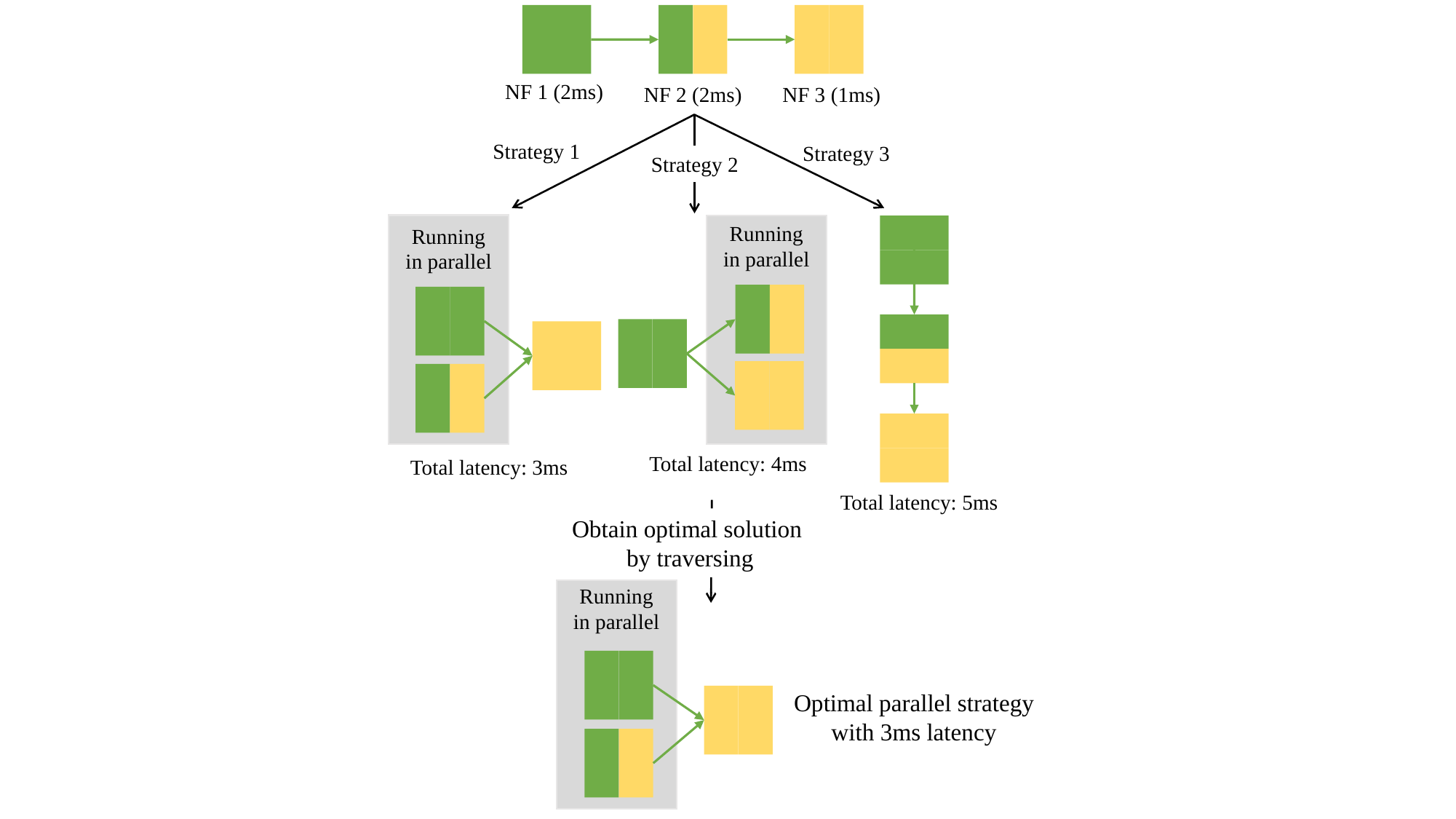

NF 1 (2ms)
NF 2 (2ms)
NF 3 (1ms)
Strategy 1
Strategy 3
Strategy 2
Running in parallel

Total latency: 4ms

Running in parallel

Total latency: 3ms

Total latency: 5ms
Obtain optimal solution
by traversing
Running in parallel

Optimal parallel strategy
with 3ms latency